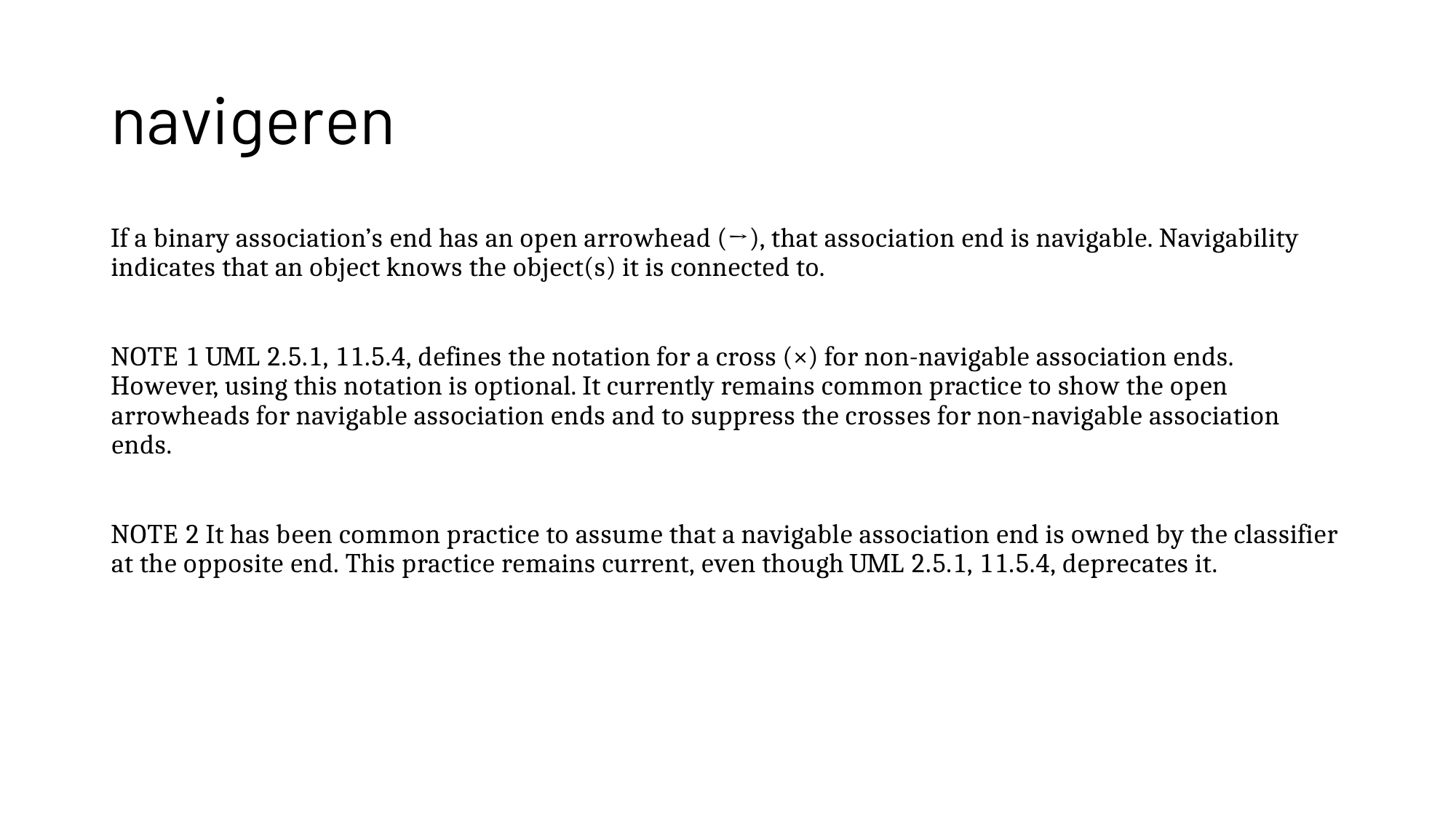

# navigeren
If a binary association’s end has an open arrowhead (→), that association end is navigable. Navigability indicates that an object knows the object(s) it is connected to.

NOTE 1 UML 2.5.1, 11.5.4, defines the notation for a cross (×) for non-navigable association ends. However, using this notation is optional. It currently remains common practice to show the open arrowheads for navigable association ends and to suppress the crosses for non-navigable association ends.

NOTE 2 It has been common practice to assume that a navigable association end is owned by the classifier at the opposite end. This practice remains current, even though UML 2.5.1, 11.5.4, deprecates it.